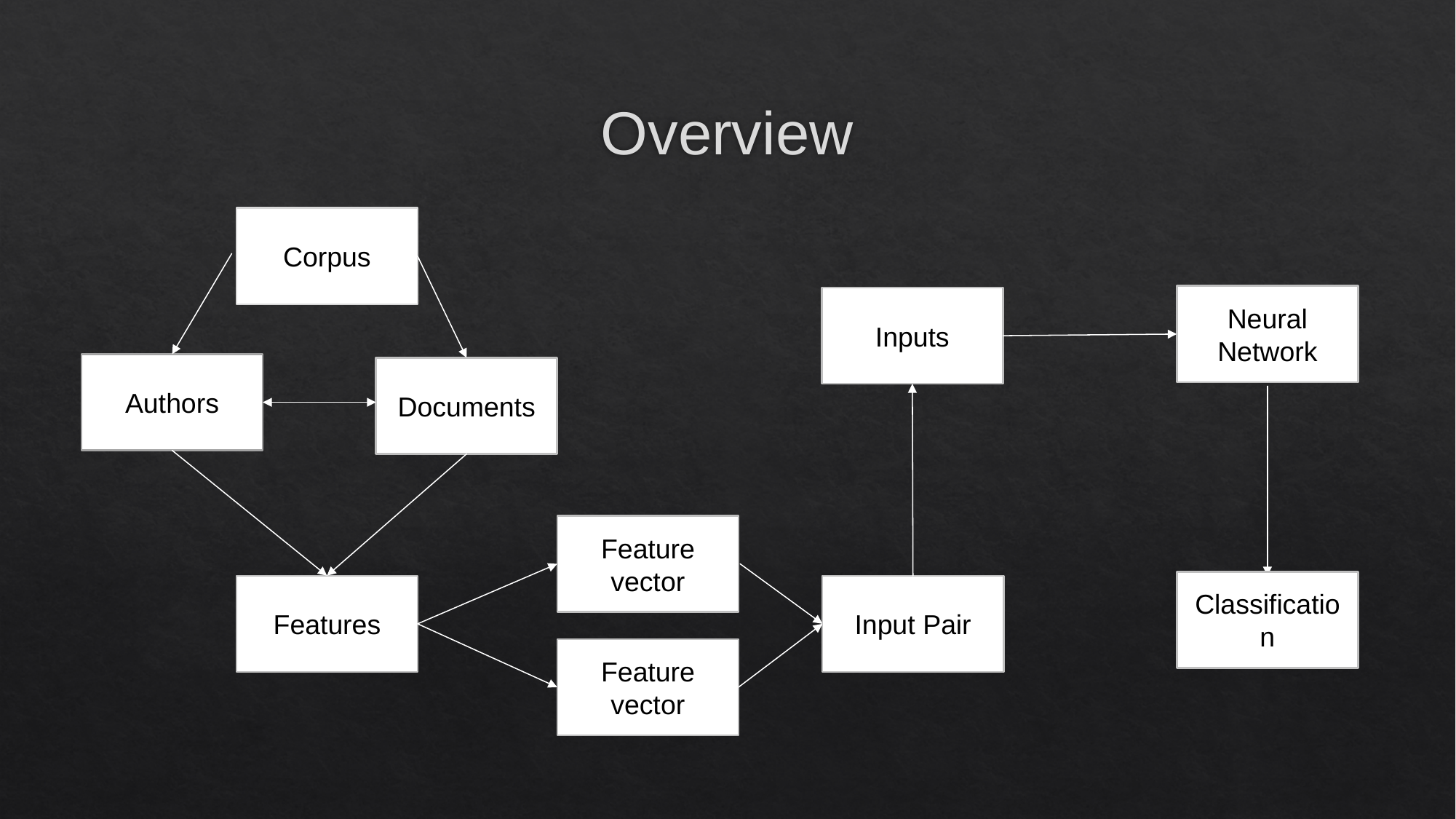

# Overview
Corpus
Neural Network
Inputs
Authors
Documents
Feature vector
Classification
Input Pair
Features
Feature vector